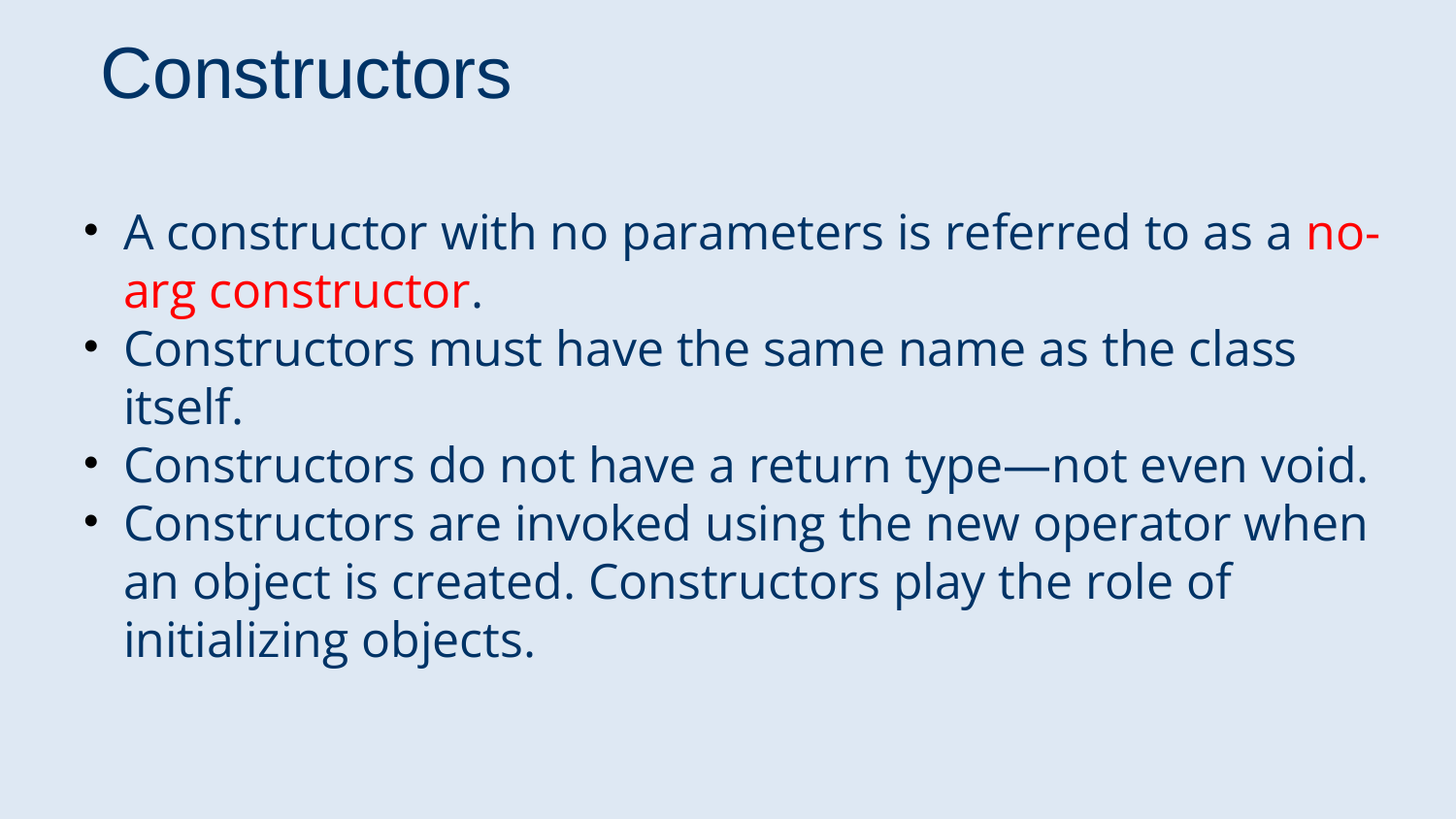

# Constructors
A constructor with no parameters is referred to as a no-arg constructor.
Constructors must have the same name as the class itself.
Constructors do not have a return type—not even void.
Constructors are invoked using the new operator when an object is created. Constructors play the role of initializing objects.